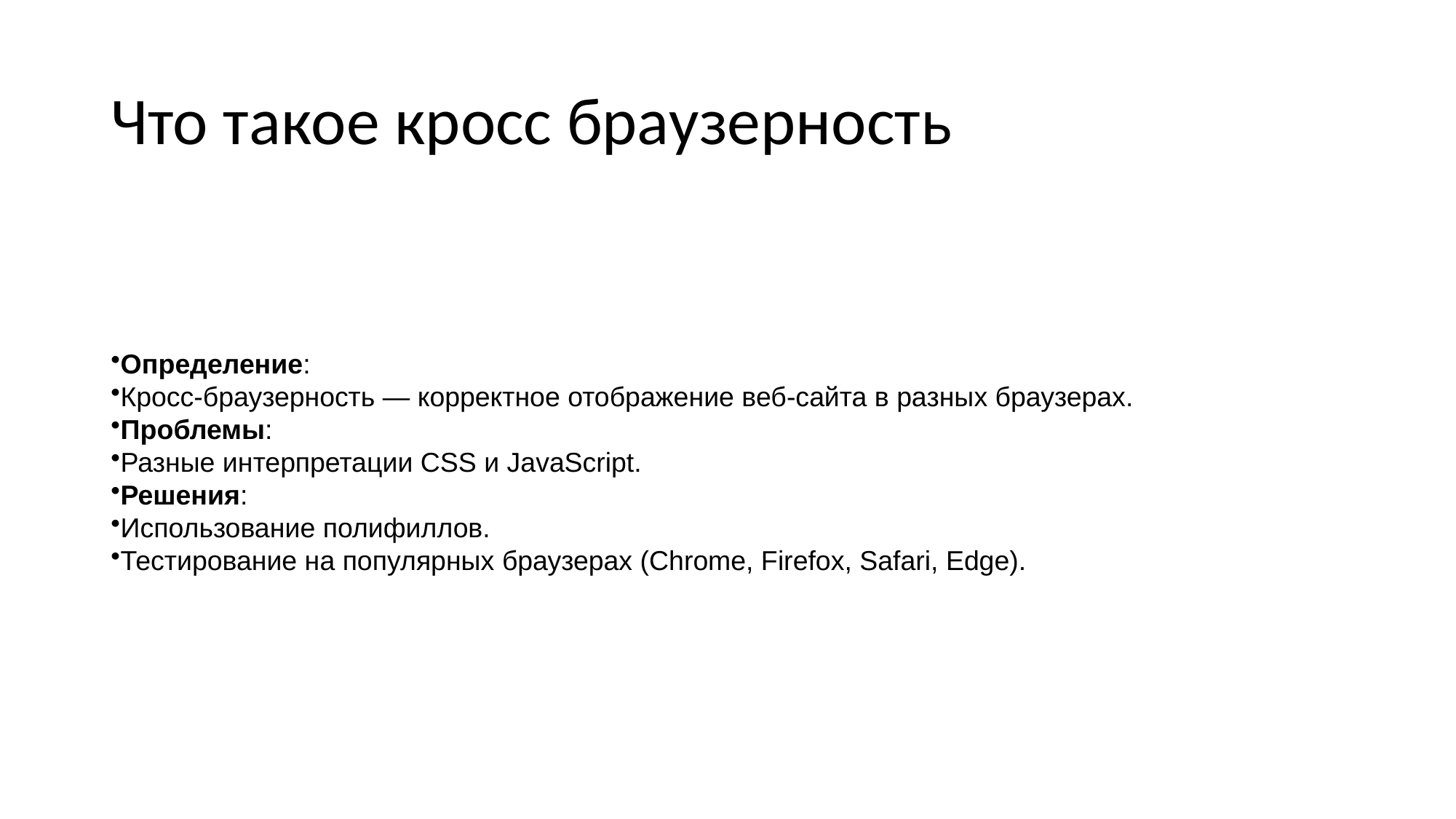

# Что такое кросс браузерность
Определение:
Кросс-браузерность — корректное отображение веб-сайта в разных браузерах.
Проблемы:
Разные интерпретации CSS и JavaScript.
Решения:
Использование полифиллов.
Тестирование на популярных браузерах (Chrome, Firefox, Safari, Edge).